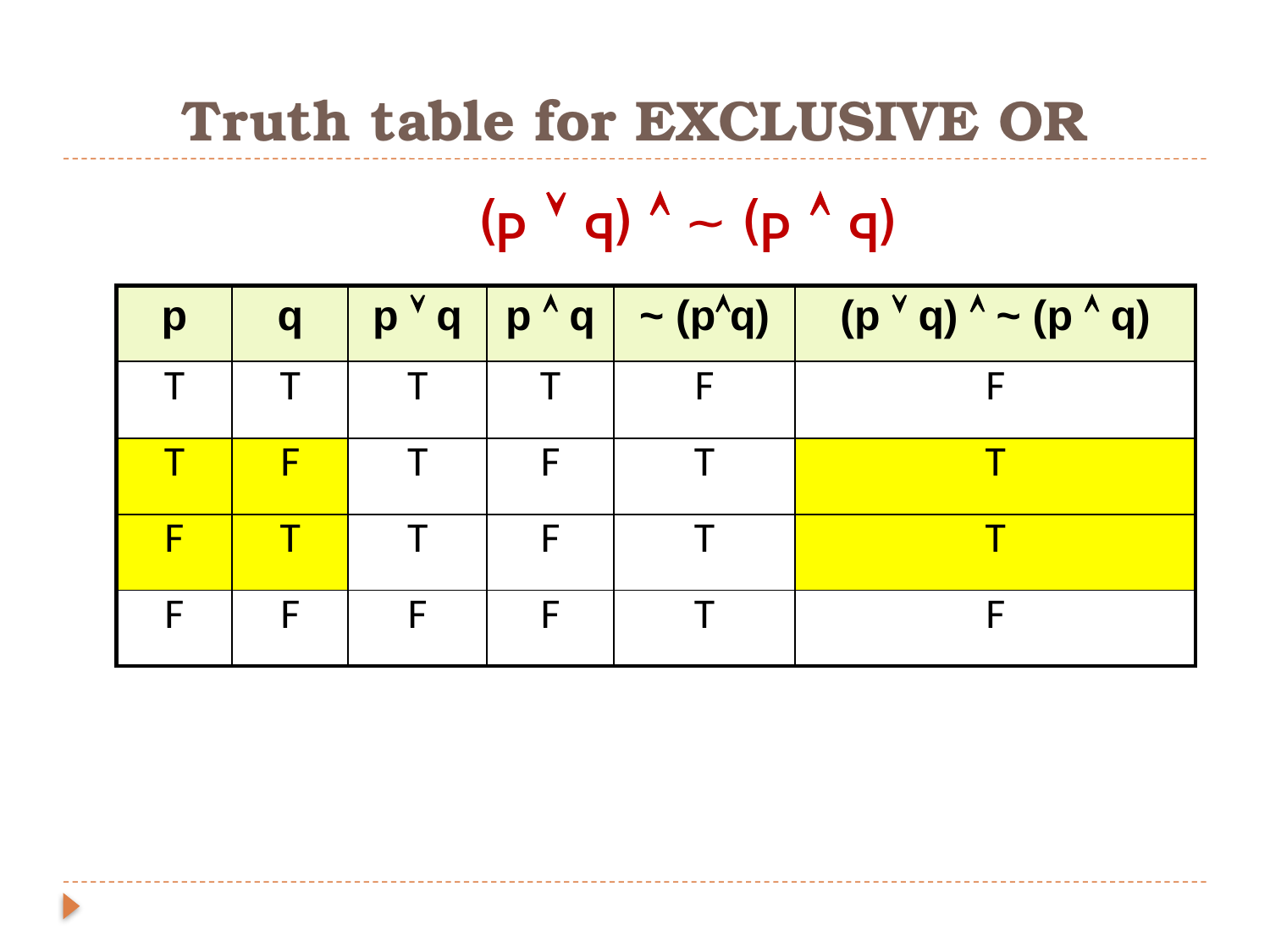

# Truth table for EXCLUSIVE OR
(p ∨ q) ∧ ~ (p ∧ q)
| p | q | p ∨ q | p ∧ q | ~ (p∧q) | (p ∨ q) ∧ ~ (p ∧ q) |
| --- | --- | --- | --- | --- | --- |
| T | T | T | T | F | F |
| T | F | T | F | T | T |
| F | T | T | F | T | T |
| F | F | F | F | T | F |